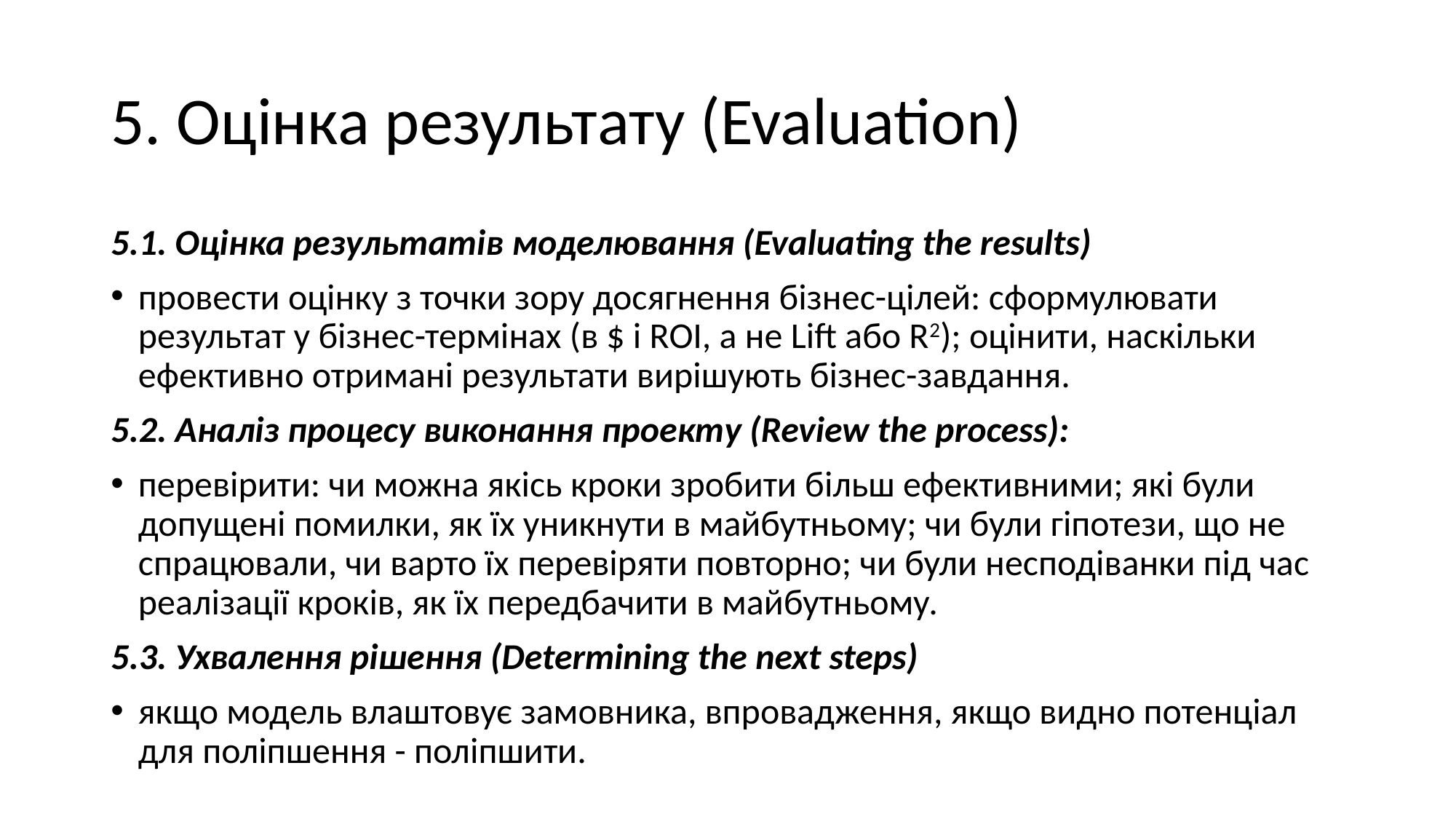

# 5. Оцінка результату (Evaluation)
5.1. Оцінка результатів моделювання (Evaluating the results)
провести оцінку з точки зору досягнення бізнес-цілей: сформулювати результат у бізнес-термінах (в $ і ROI, а не Lift або R2); оцінити, наскільки ефективно отримані результати вирішують бізнес-завдання.
5.2. Аналіз процесу виконання проекту (Review the process):
перевірити: чи можна якісь кроки зробити більш ефективними; які були допущені помилки, як їх уникнути в майбутньому; чи були гіпотези, що не спрацювали, чи варто їх перевіряти повторно; чи були несподіванки під час реалізації кроків, як їх передбачити в майбутньому.
5.3. Ухвалення рішення (Determining the next steps)
якщо модель влаштовує замовника, впровадження, якщо видно потенціал для поліпшення - поліпшити.